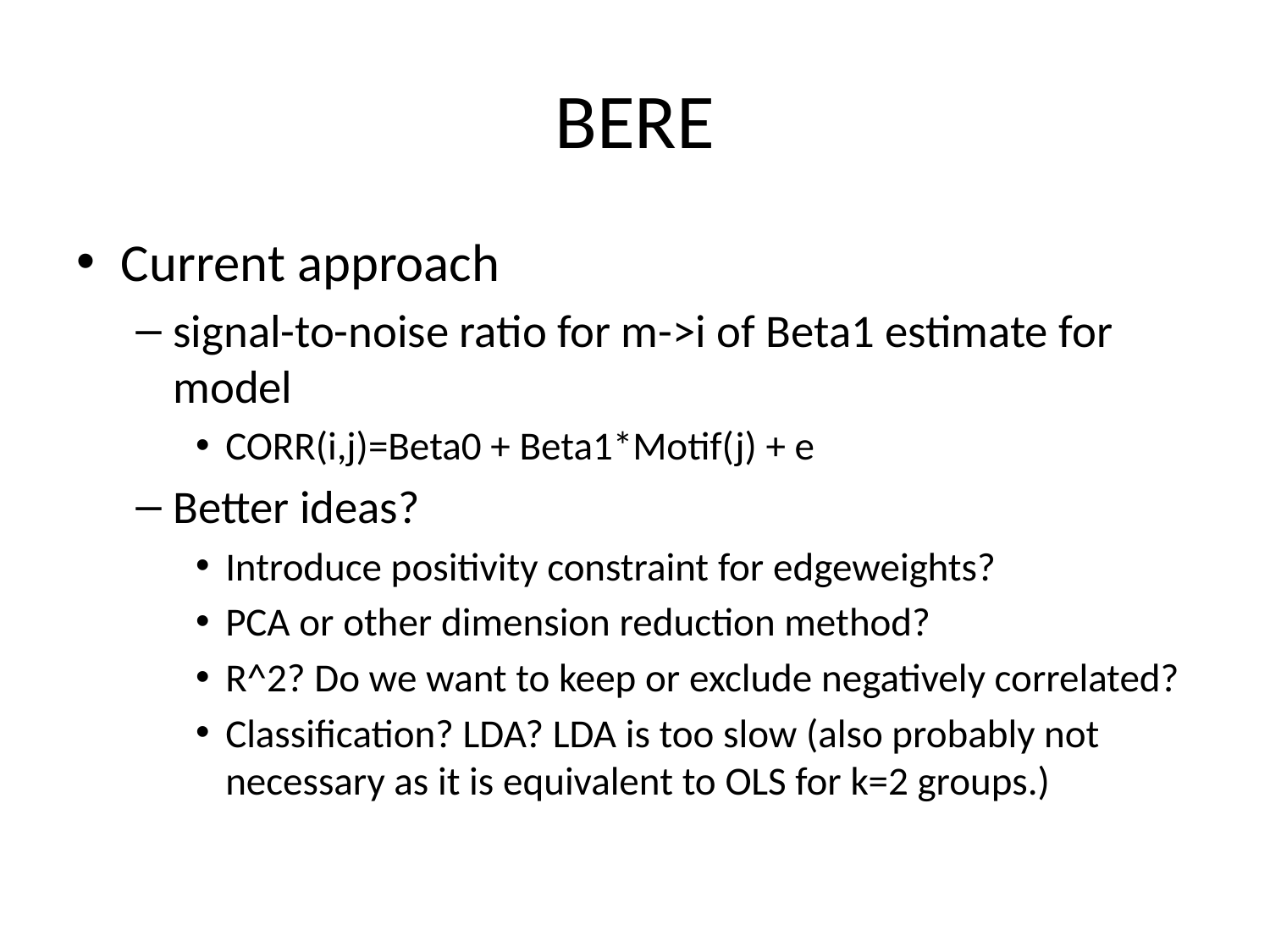

# BERE
Current approach
signal-to-noise ratio for m->i of Beta1 estimate for model
CORR(i,j)=Beta0 + Beta1*Motif(j) + e
Better ideas?
Introduce positivity constraint for edgeweights?
PCA or other dimension reduction method?
R^2? Do we want to keep or exclude negatively correlated?
Classification? LDA? LDA is too slow (also probably not necessary as it is equivalent to OLS for k=2 groups.)